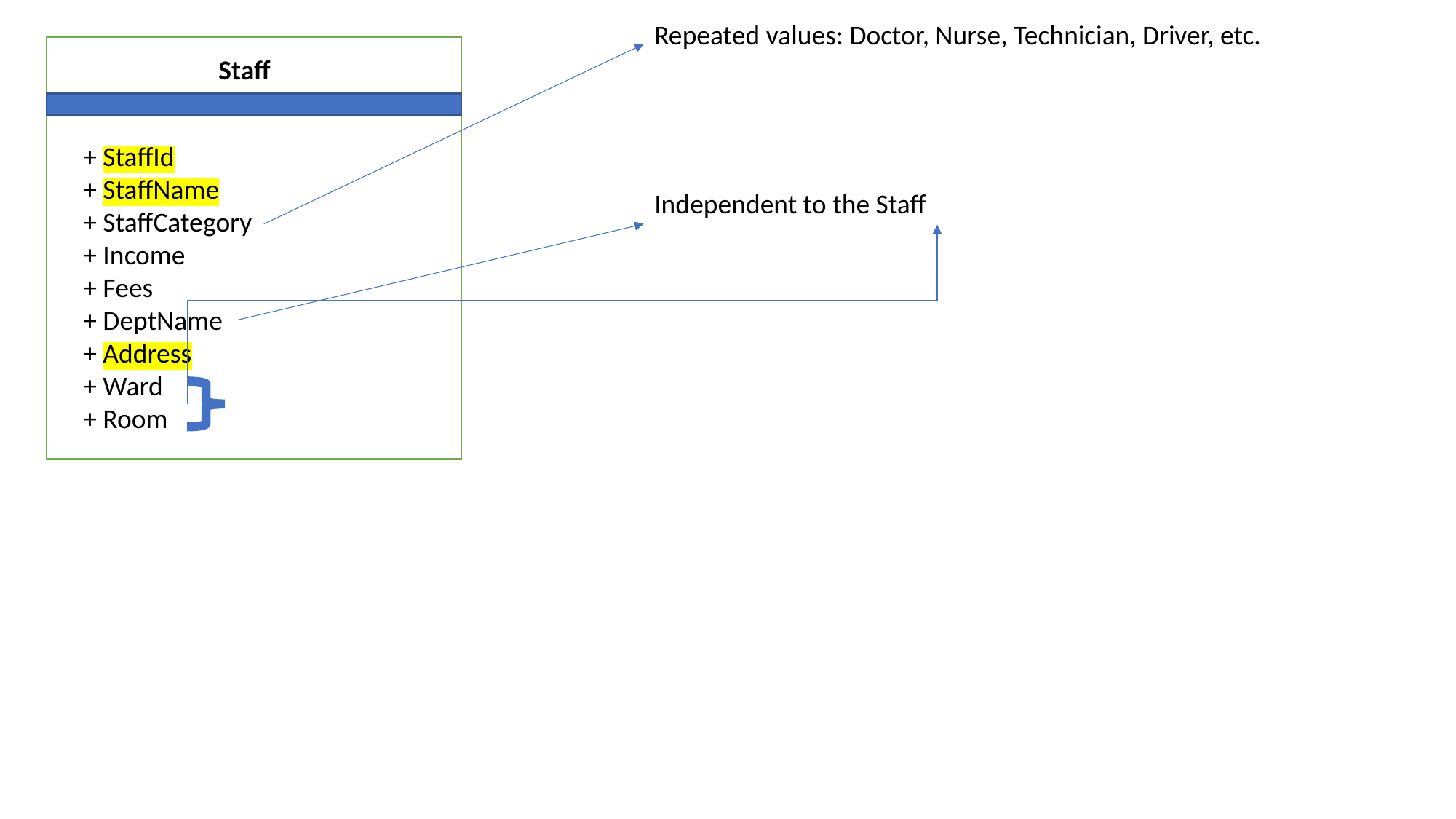

Repeated values: Doctor, Nurse, Technician, Driver, etc.

Staff

+ StaffId
+ StaffName
+ StaffCategory
+ Income
+ Fees
+ DeptName
+ Address
+ Ward
+ Room
Independent to the Staff